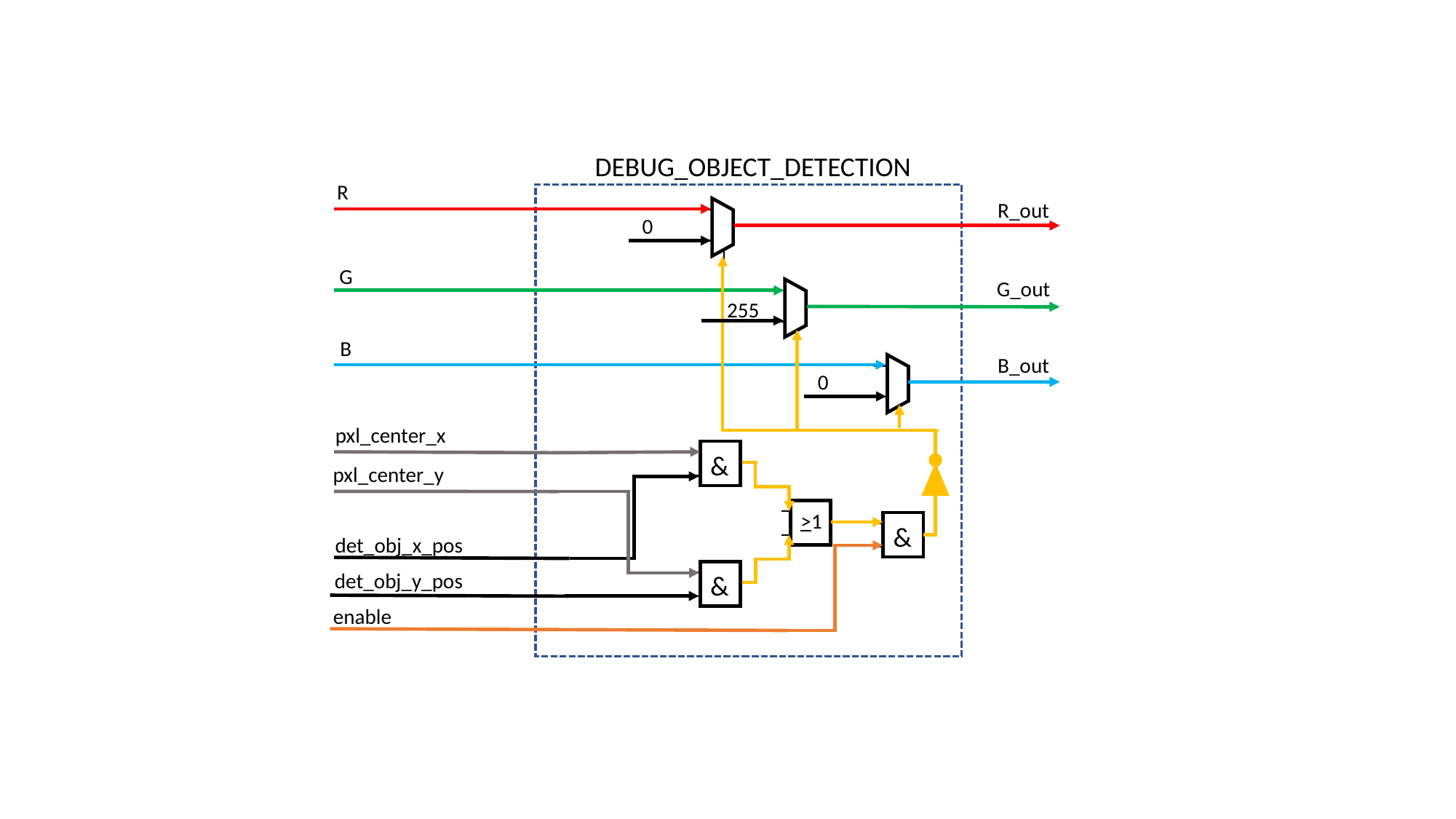

DEBUG_OBJECT_DETECTION
R

R_out

0
G
G_out

255
B
B_out

0
pxl_center_x

&

pxl_center_y

>1

&
det_obj_x_pos

&
det_obj_y_pos
enable